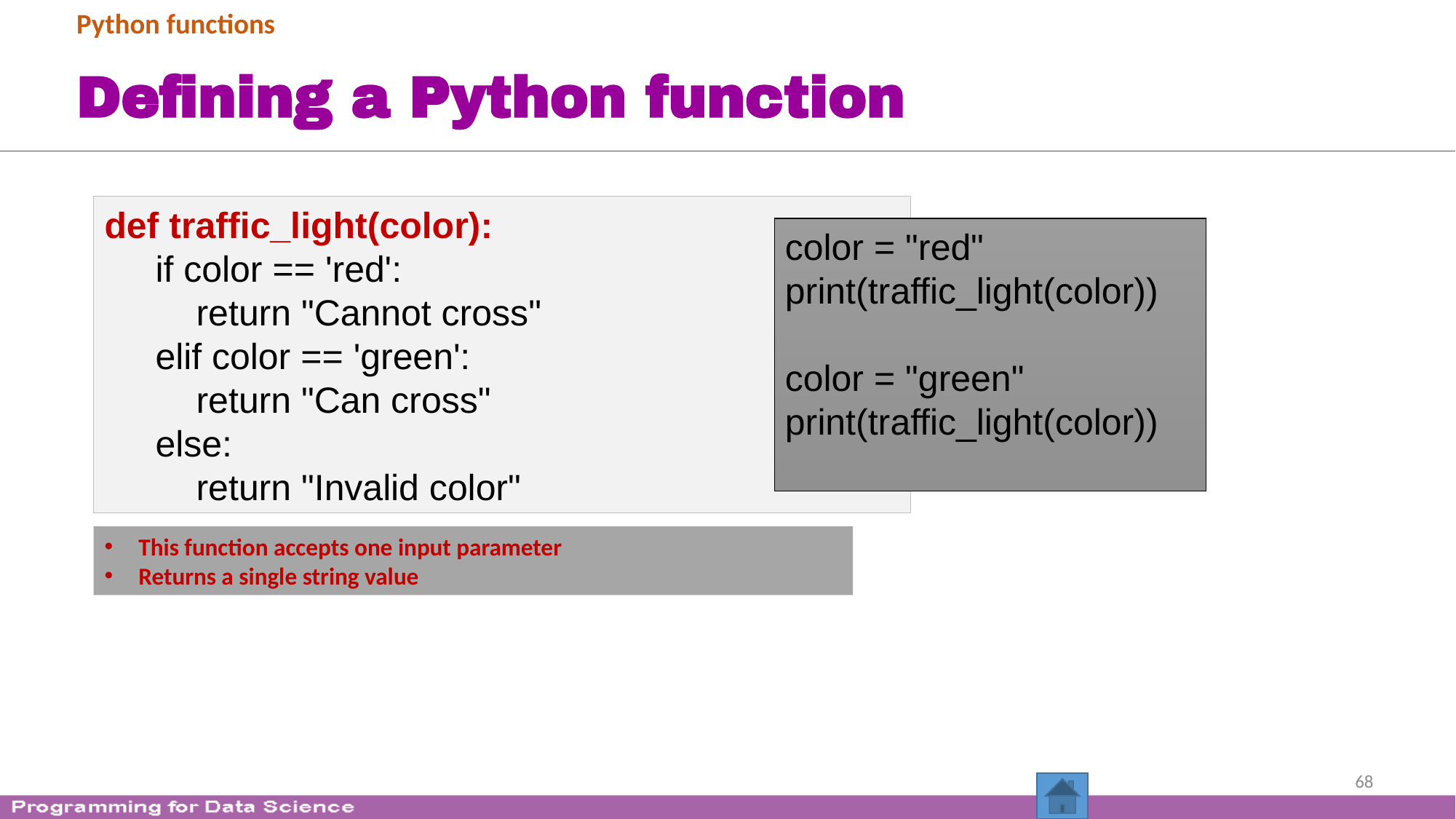

Python functions
# Defining a Python function
def traffic_light(color):
     if color == 'red':
         return "Cannot cross"
     elif color == 'green':
         return "Can cross"
     else:
         return "Invalid color"
color = "red"
print(traffic_light(color))

color = "green"
print(traffic_light(color))

This function accepts one input parameter
Returns a single string value
68